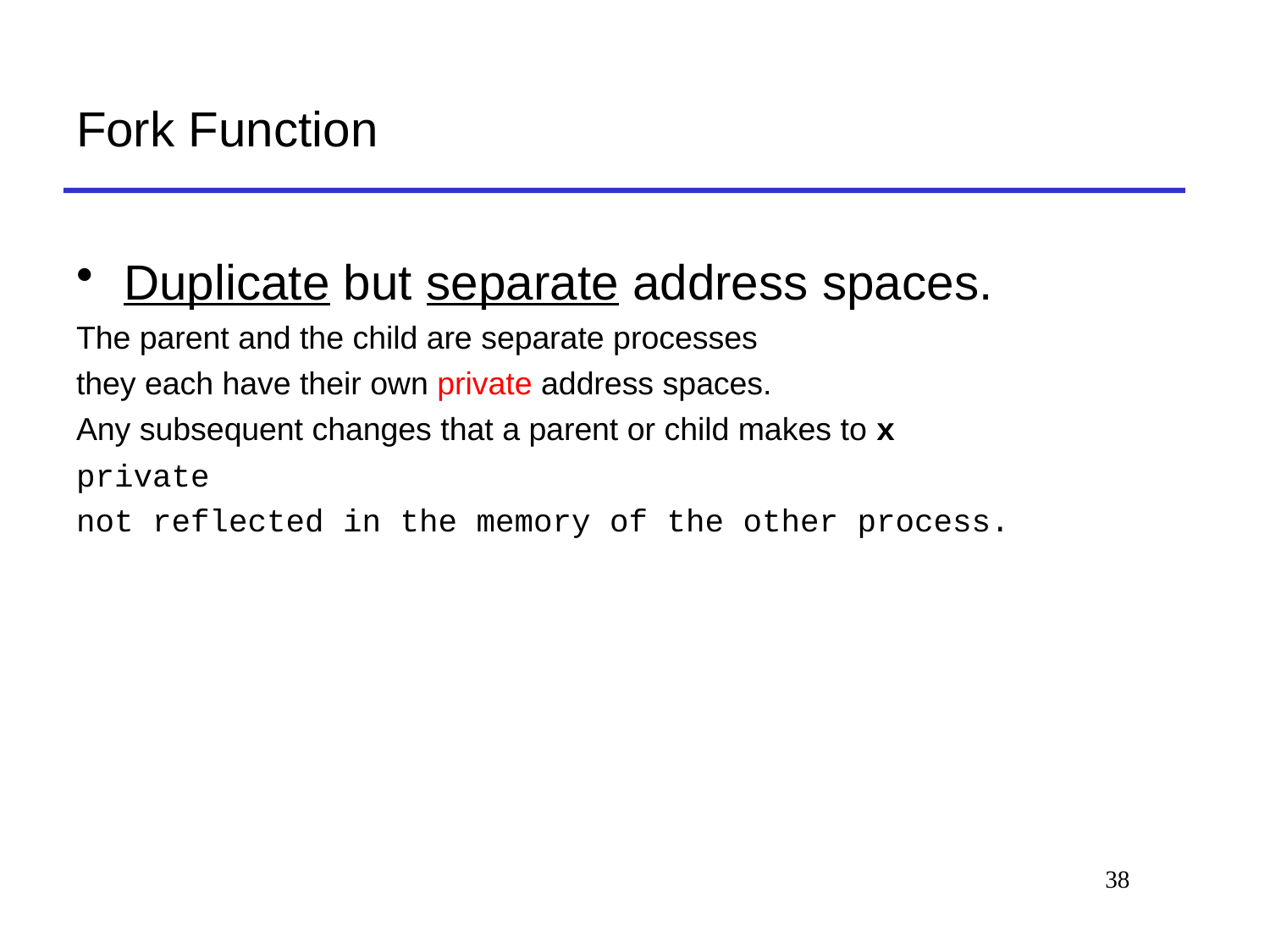

# Fork Function
Duplicate but separate address spaces.
The parent and the child are separate processes
they each have their own private address spaces.
Any subsequent changes that a parent or child makes to x
private
not reflected in the memory of the other process.
38